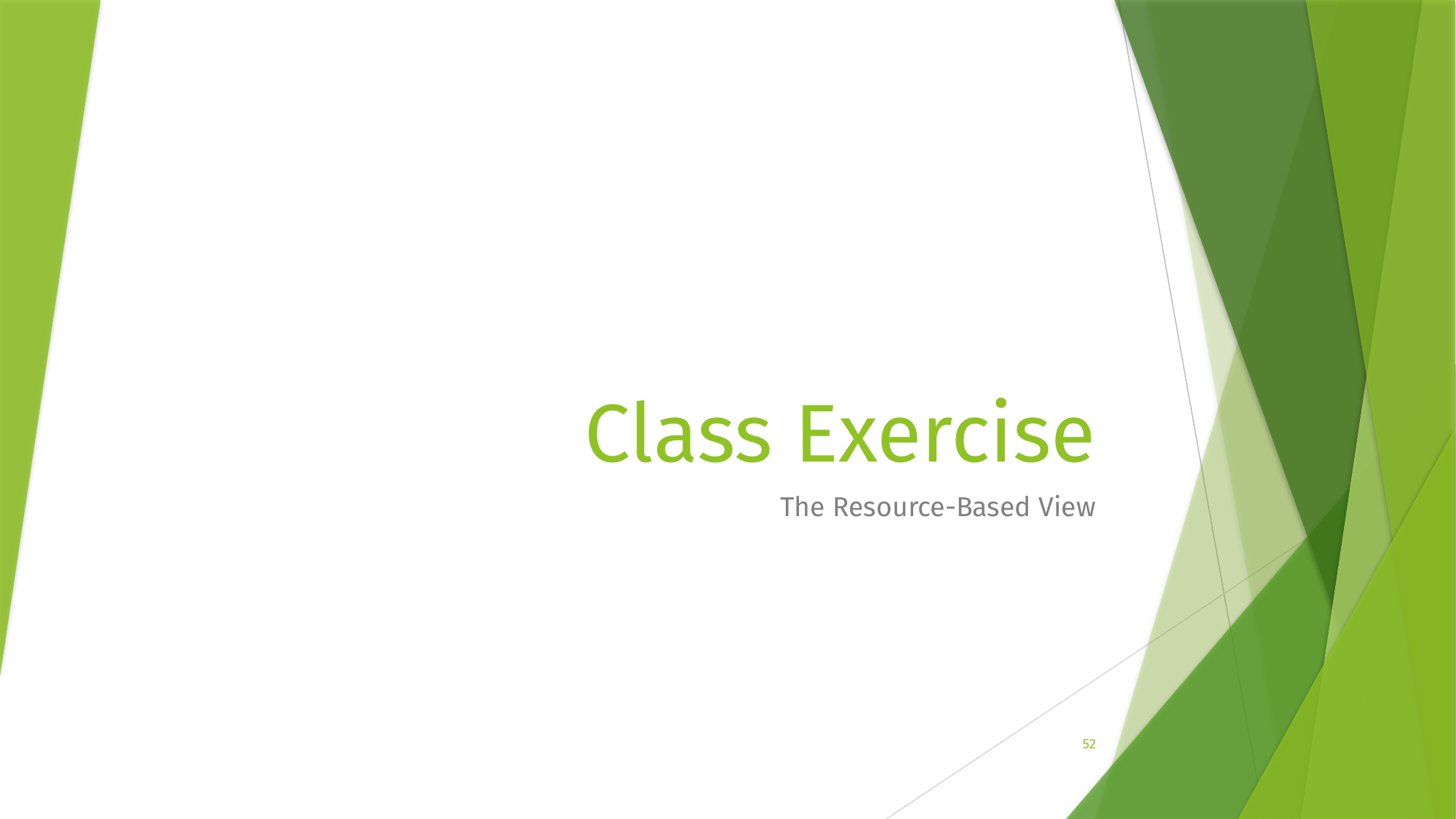

# Class Exercise
The Resource-Based View
52